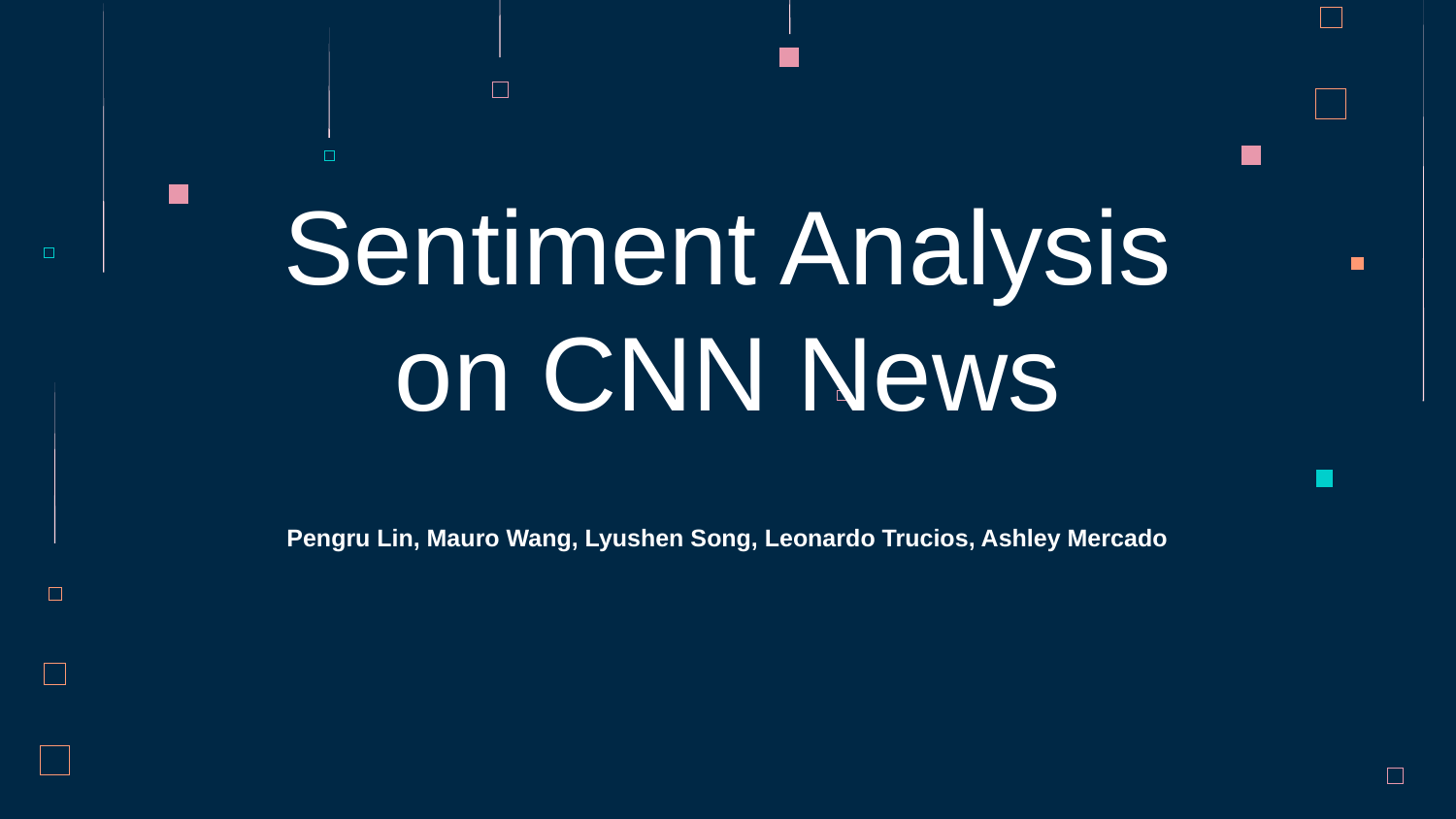

# Sentiment Analysis on CNN News
Pengru Lin, Mauro Wang, Lyushen Song, Leonardo Trucios, Ashley Mercado